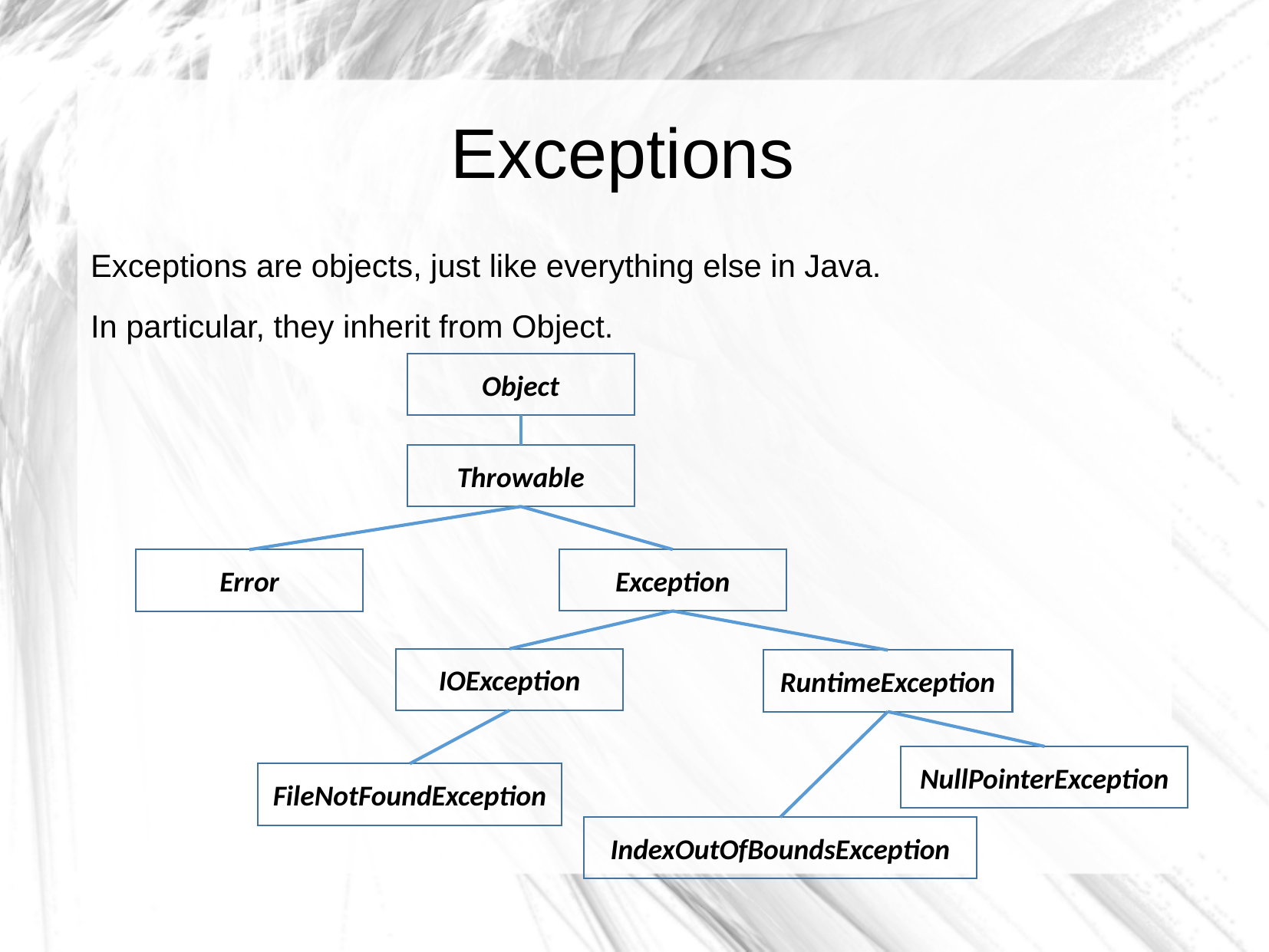

Exceptions
Exceptions are objects, just like everything else in Java.
In particular, they inherit from Object.

Object
Throwable
Exception
Error
IOException
RuntimeException
NullPointerException
FileNotFoundException
IndexOutOfBoundsException